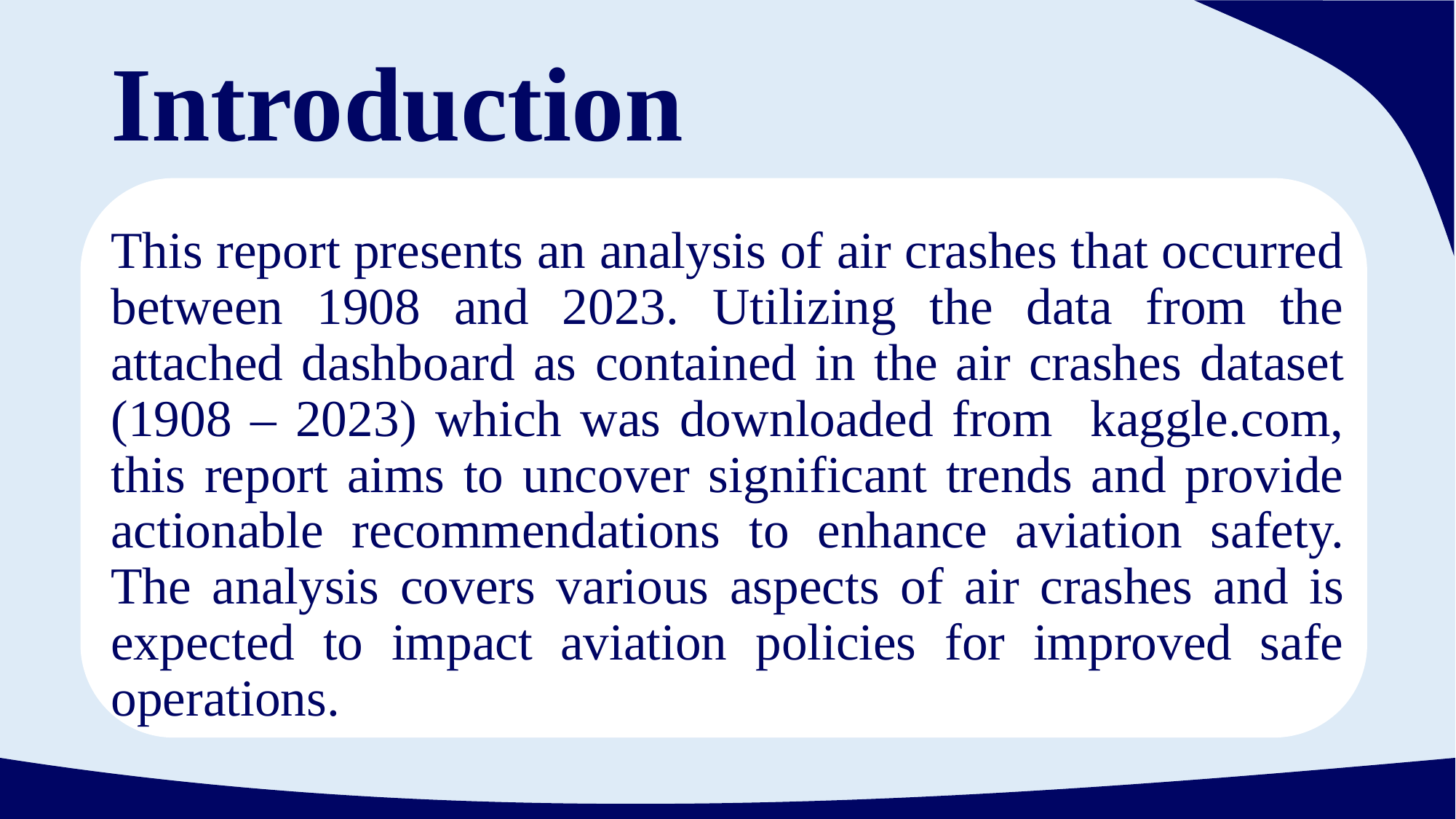

# Introduction

This report presents an analysis of air crashes that occurred between 1908 and 2023. Utilizing the data from the attached dashboard as contained in the air crashes dataset (1908 – 2023) which was downloaded from  kaggle.com, this report aims to uncover significant trends and provide actionable recommendations to enhance aviation safety. The analysis covers various aspects of air crashes and is expected to impact aviation policies for improved safe operations.